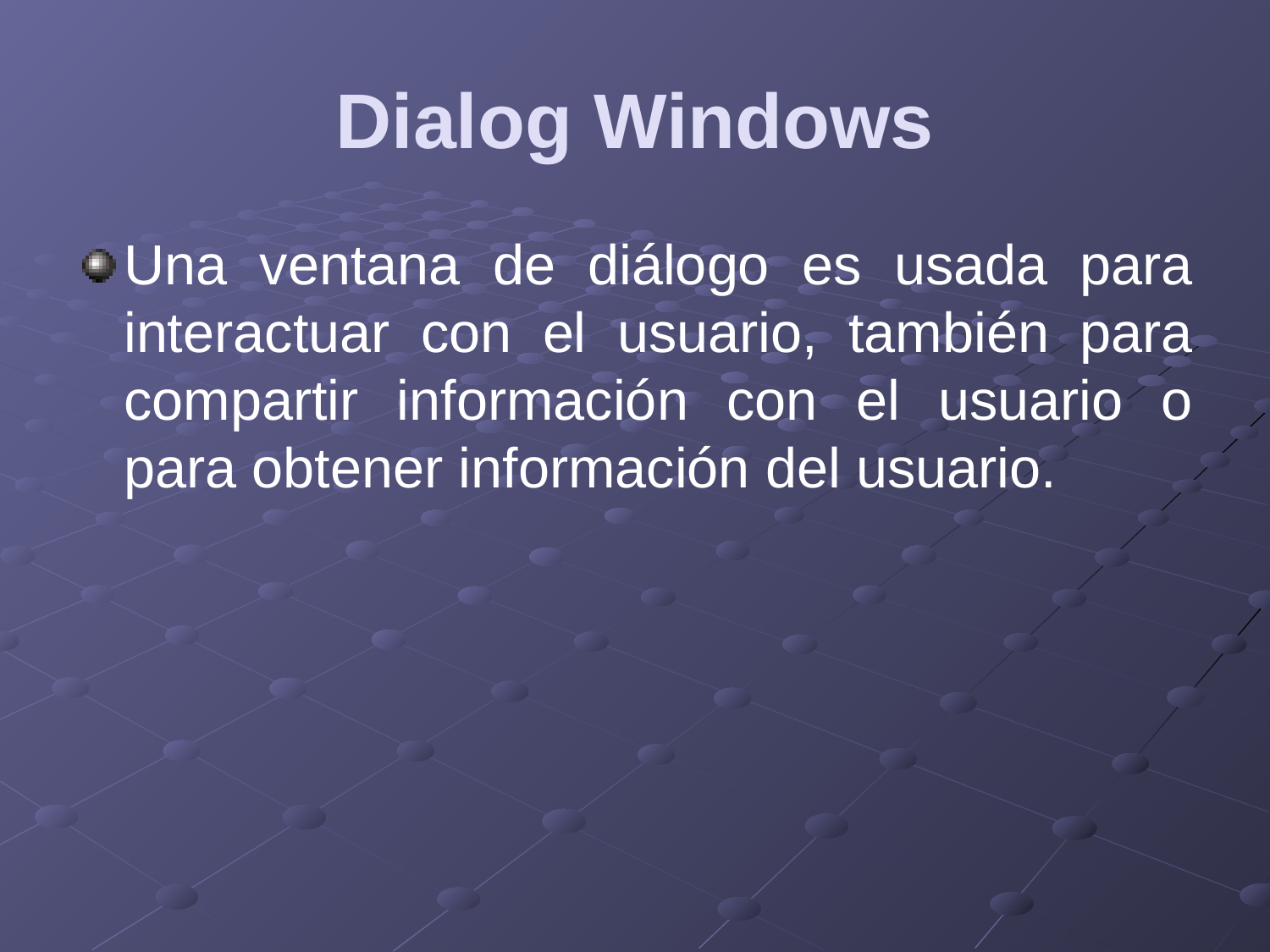

# Dialog Windows
Una ventana de diálogo es usada para interactuar con el usuario, también para compartir información con el usuario o para obtener información del usuario.